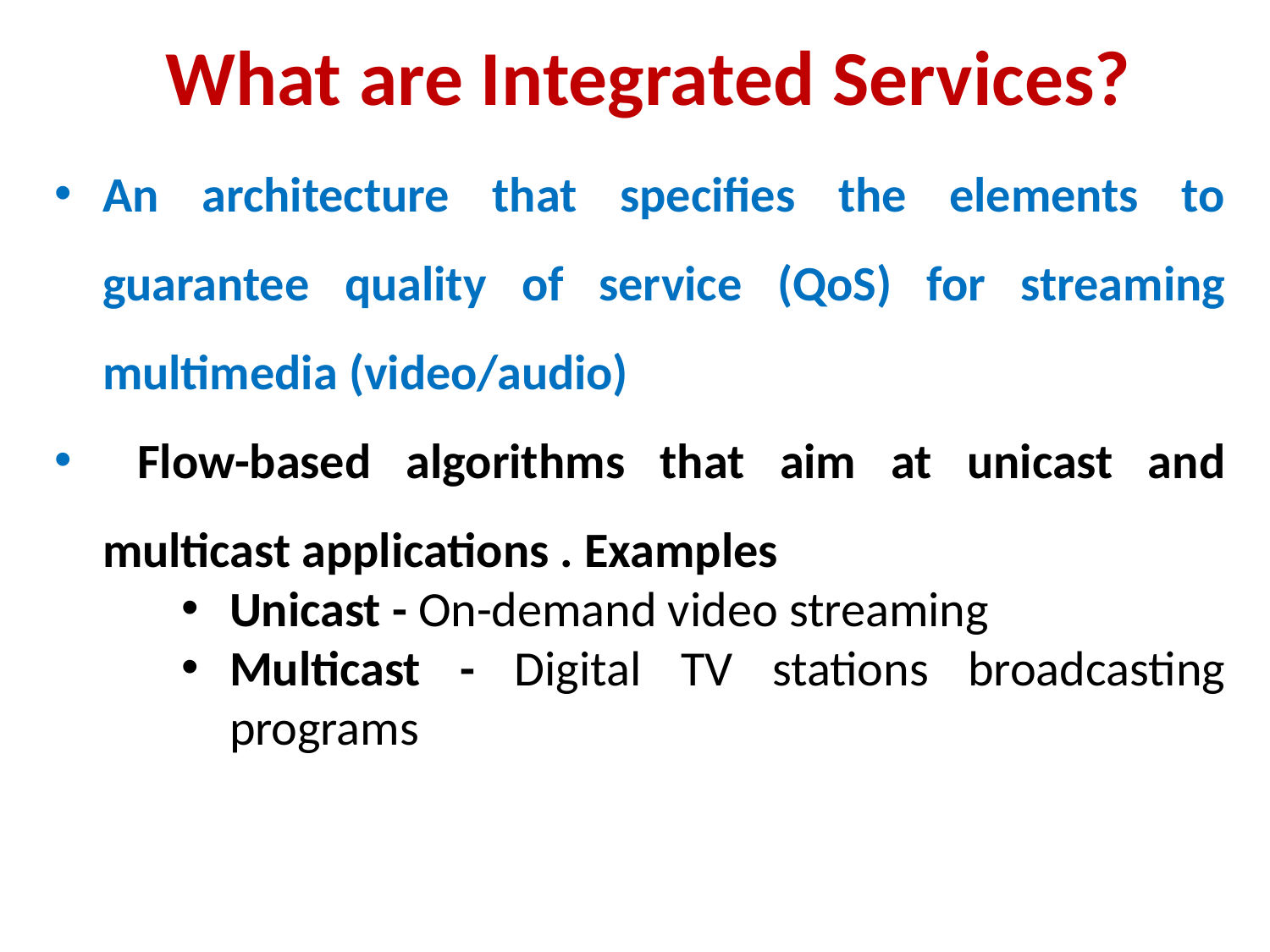

# What are Integrated Services?
An architecture that specifies the elements to guarantee quality of service (QoS) for streaming multimedia (video/audio)
 Flow-based algorithms that aim at unicast and multicast applications . Examples
Unicast - On-demand video streaming
Multicast - Digital TV stations broadcasting programs